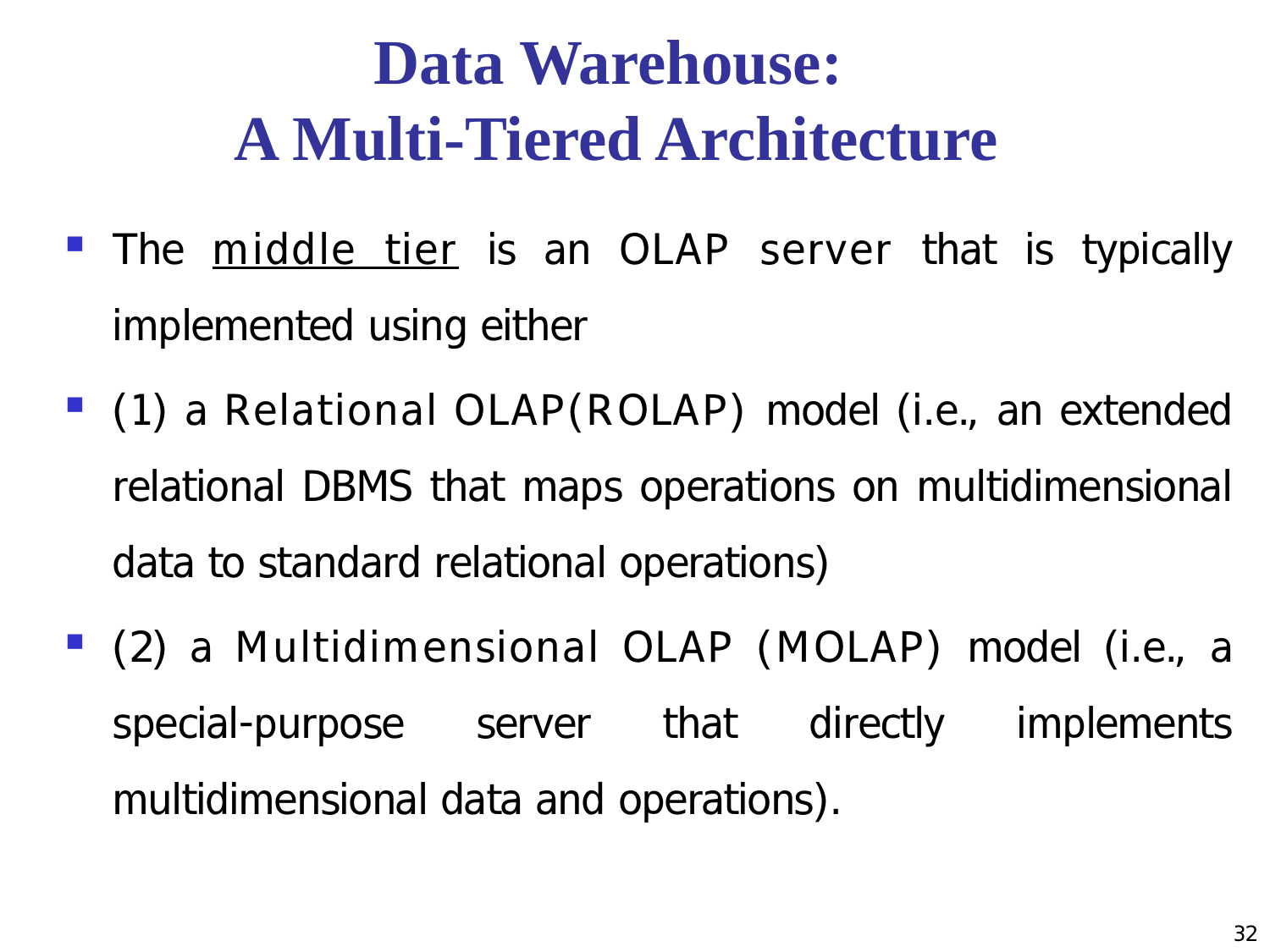

# Data Warehouse: A Multi-Tiered Architecture
The middle tier is an OLAP server that is typically implemented using either
(1) a Relational OLAP(ROLAP) model (i.e., an extended relational DBMS that maps operations on multidimensional data to standard relational operations)
(2) a Multidimensional OLAP (MOLAP) model (i.e., a special-purpose server that directly implements multidimensional data and operations).
32